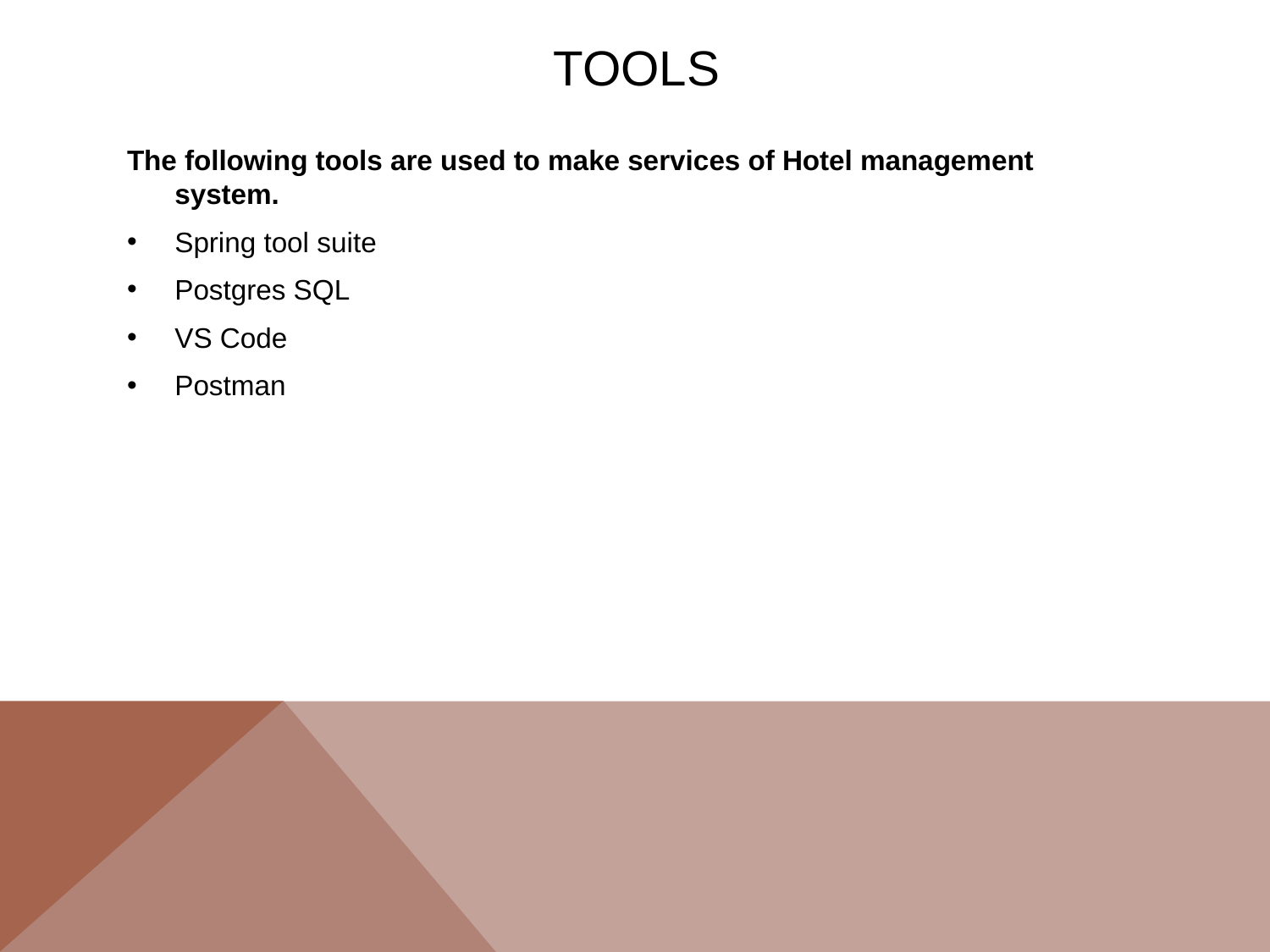

# Tools
The following tools are used to make services of Hotel management  system.
Spring tool suite
Postgres SQL
VS Code
Postman